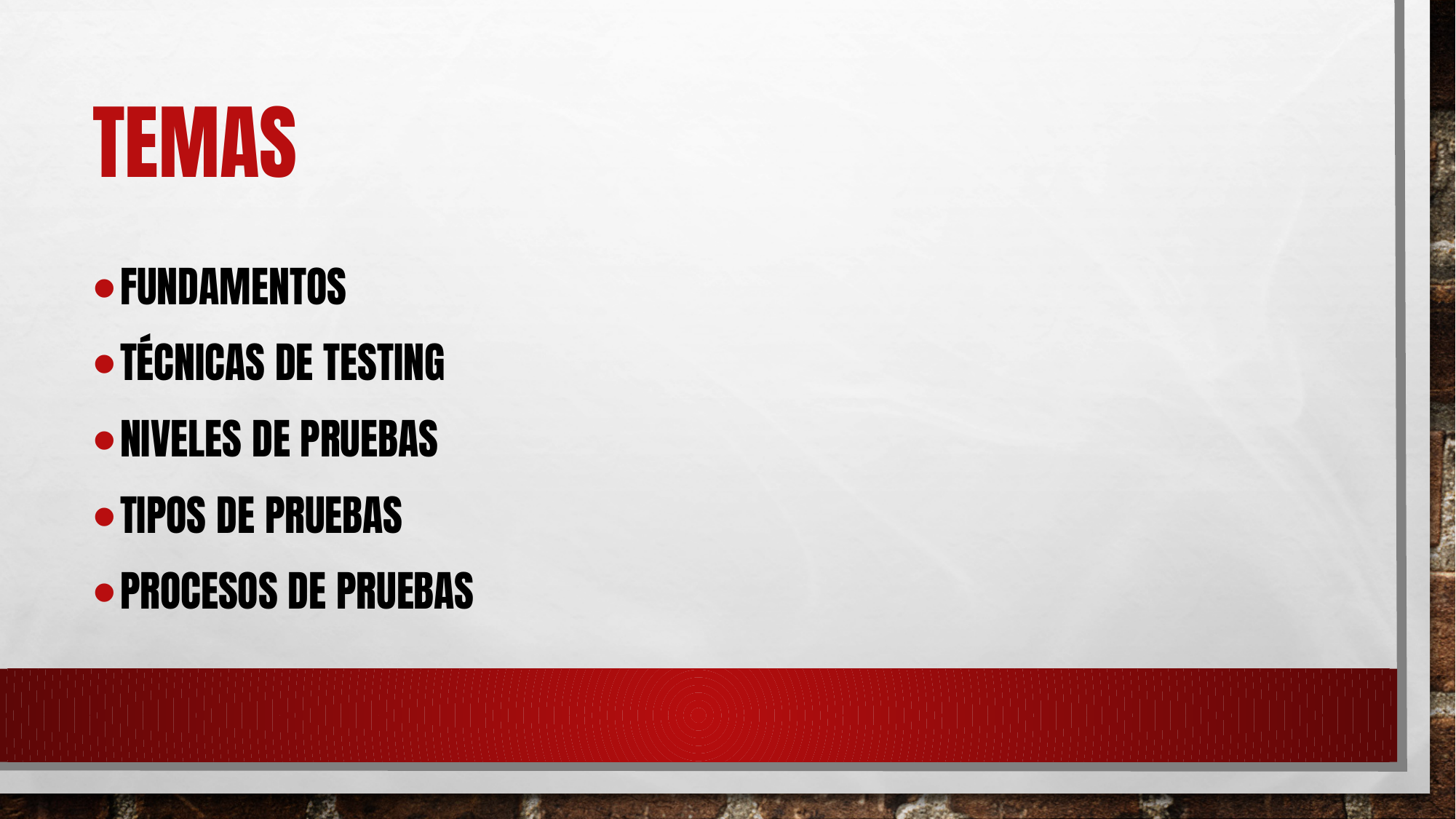

# temas
Fundamentos
Técnicas de testing
Niveles de pruebas
Tipos de pruebas
Procesos de pruebas